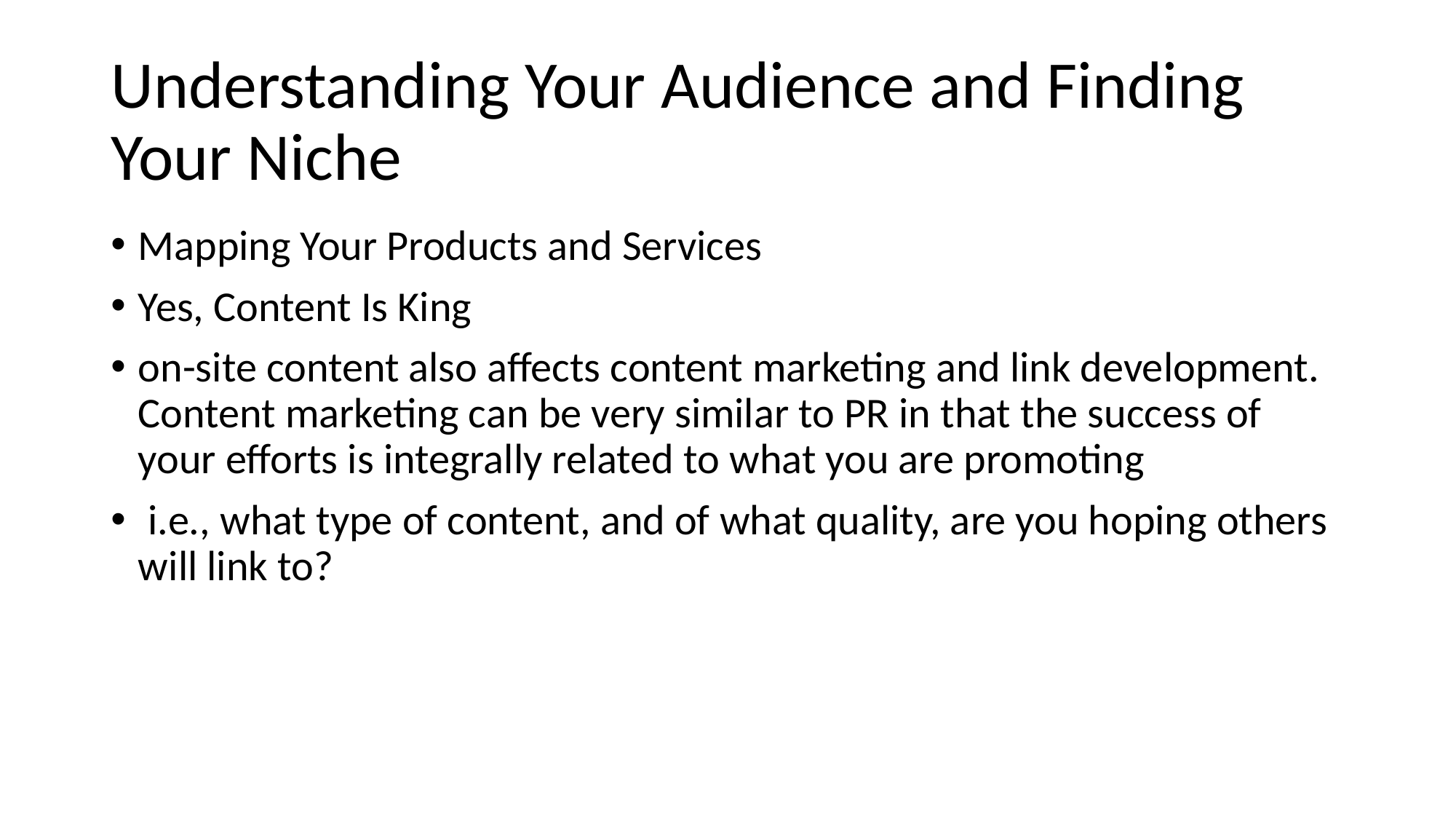

# Understanding Your Audience and Finding Your Niche
Mapping Your Products and Services
Yes, Content Is King
on-site content also affects content marketing and link development. Content marketing can be very similar to PR in that the success of your efforts is integrally related to what you are promoting
 i.e., what type of content, and of what quality, are you hoping others will link to?